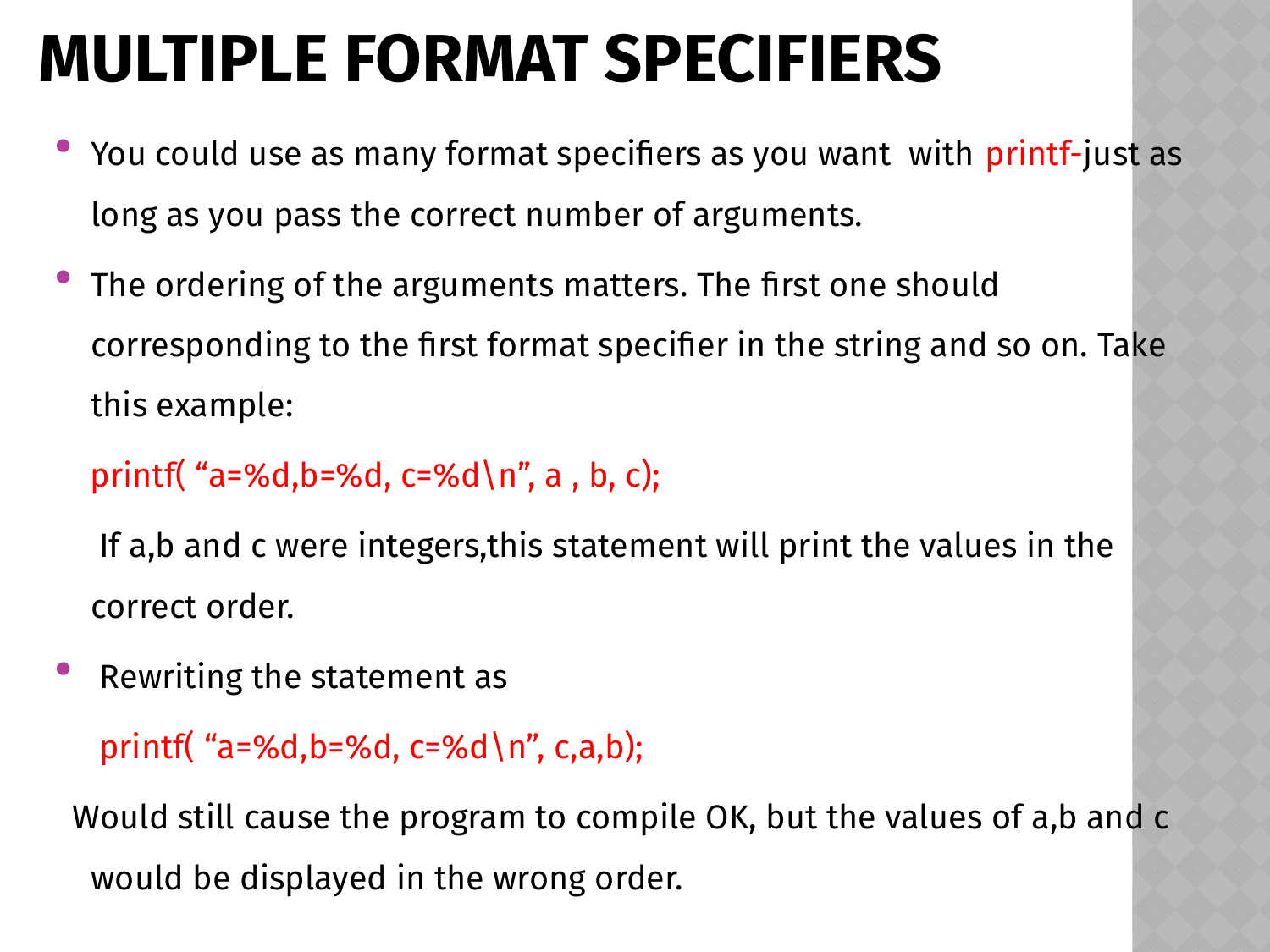

# Multiple Format specifiers
You could use as many format specifiers as you want  with printf-just as long as you pass the correct number of arguments.
The ordering of the arguments matters. The first one should corresponding to the first format specifier in the string and so on. Take this example:
    printf( “a=%d,b=%d, c=%d\n”, a , b, c);
     If a,b and c were integers,this statement will print the values in the correct order.
 Rewriting the statement as
     printf( “a=%d,b=%d, c=%d\n”, c,a,b);
  Would still cause the program to compile OK, but the values of a,b and c would be displayed in the wrong order.